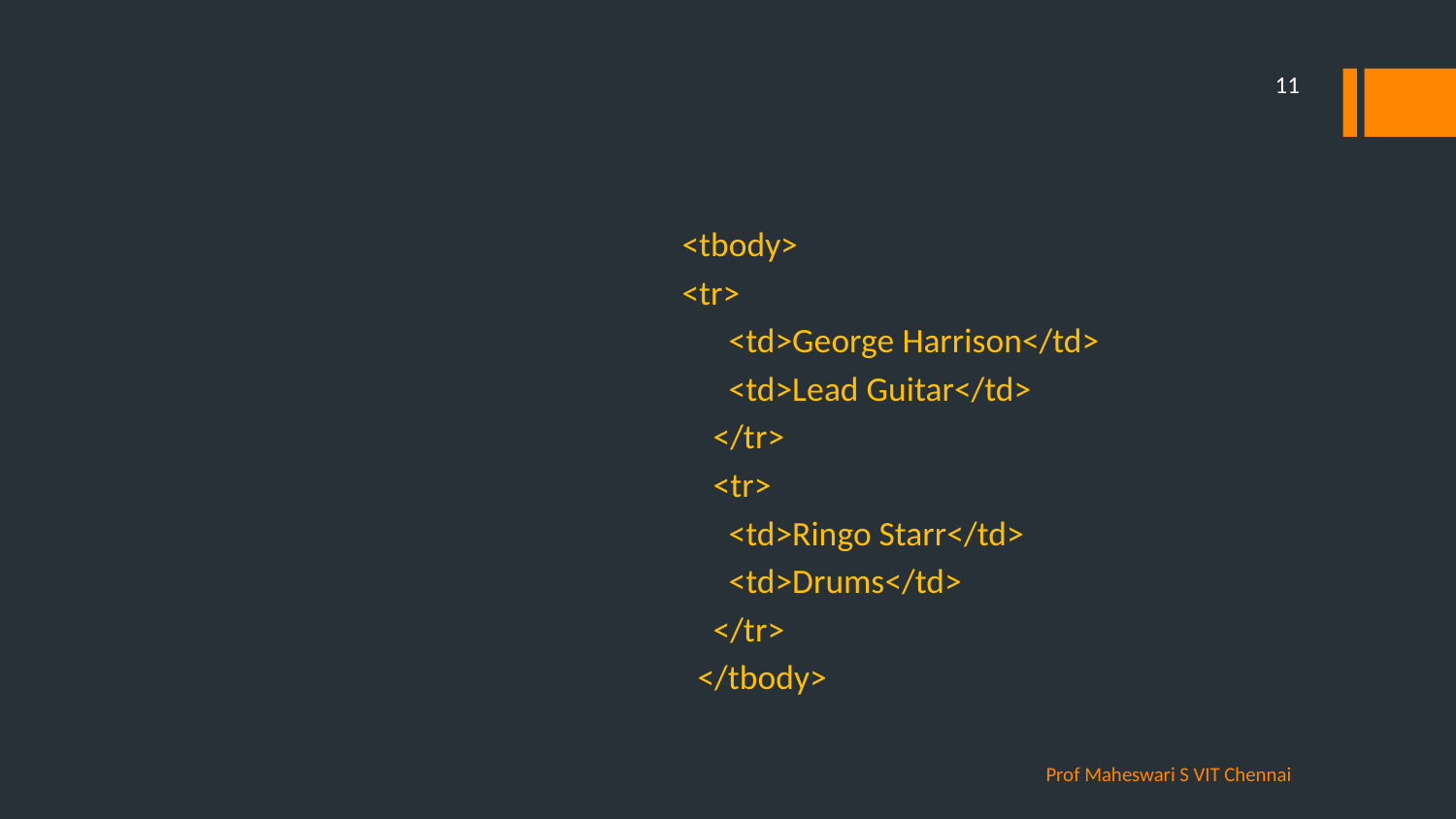

11
<tbody>
<tr>
      <td>George Harrison</td>
      <td>Lead Guitar</td>
    </tr>
    <tr>
      <td>Ringo Starr</td>
      <td>Drums</td>
    </tr>
  </tbody>

Prof Maheswari S VIT Chennai